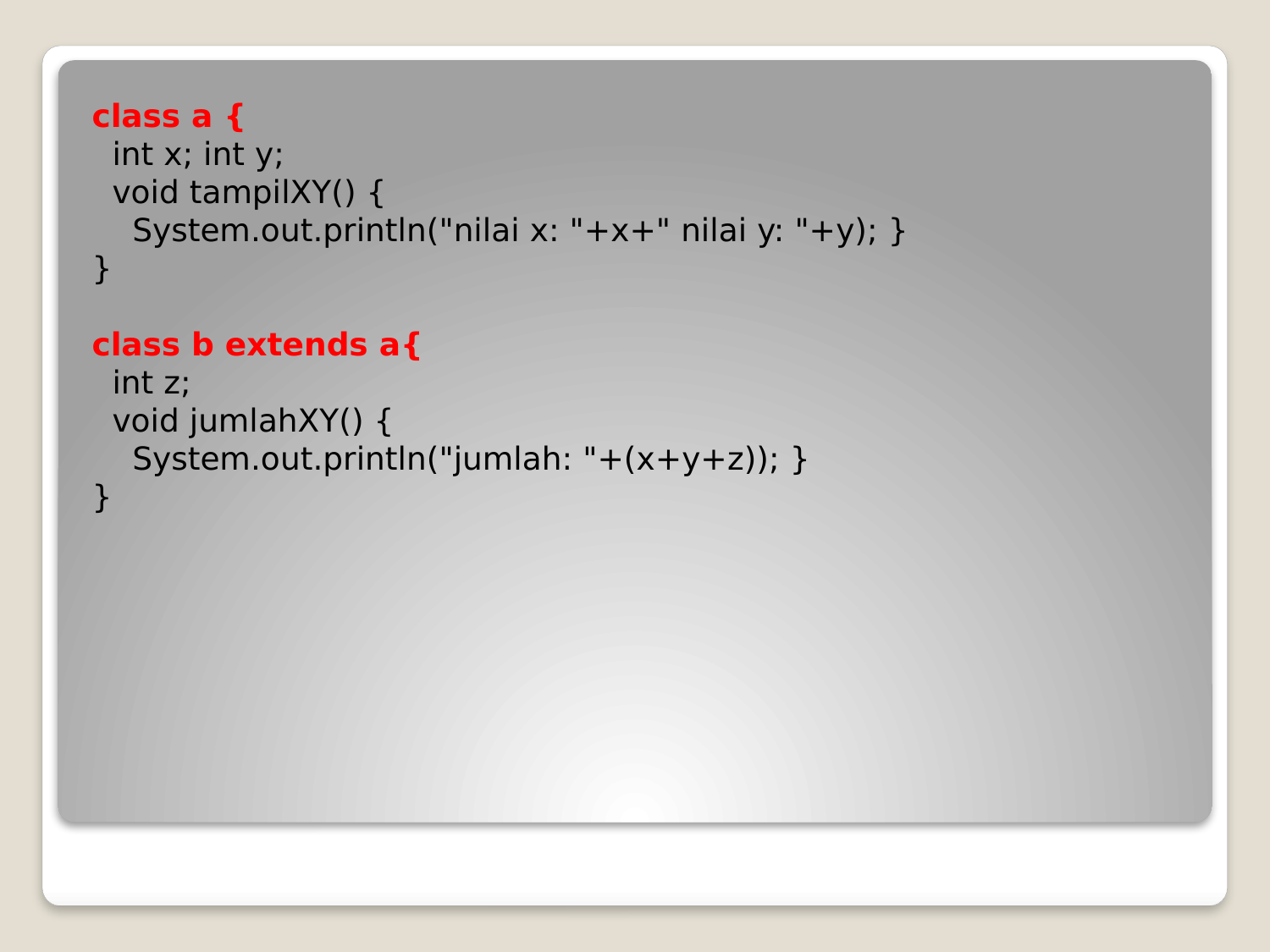

class a {
  int x; int y;
  void tampilXY() {
    System.out.println("nilai x: "+x+" nilai y: "+y); }
}

class b extends a{
  int z;
  void jumlahXY() {
    System.out.println("jumlah: "+(x+y+z)); }
}